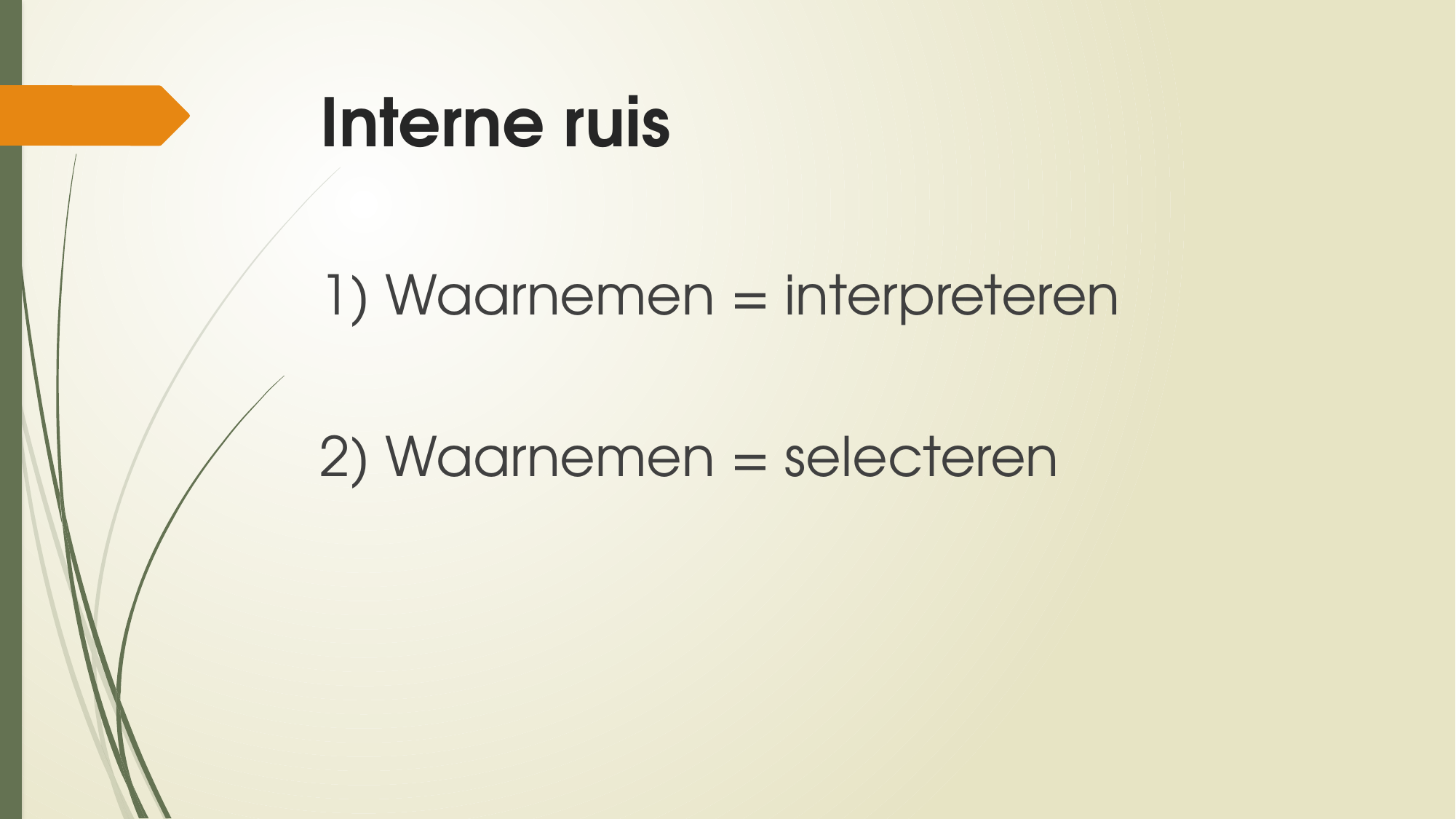

# Interne ruis
1) Waarnemen = interpreteren

2) Waarnemen = selecteren